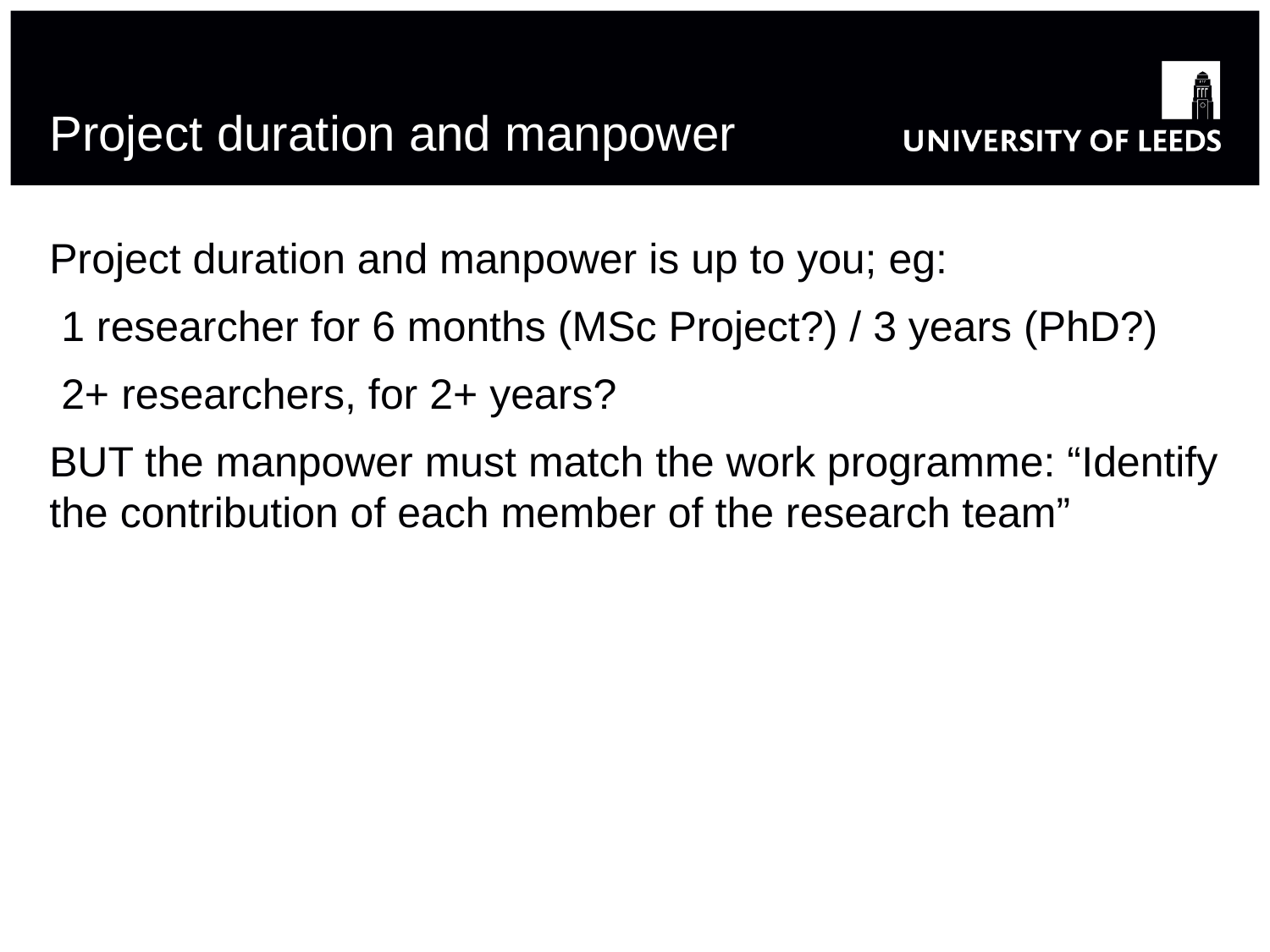

# Project duration and manpower
Project duration and manpower is up to you; eg:
 1 researcher for 6 months (MSc Project?) / 3 years (PhD?)
 2+ researchers, for 2+ years?
BUT the manpower must match the work programme: “Identify the contribution of each member of the research team”